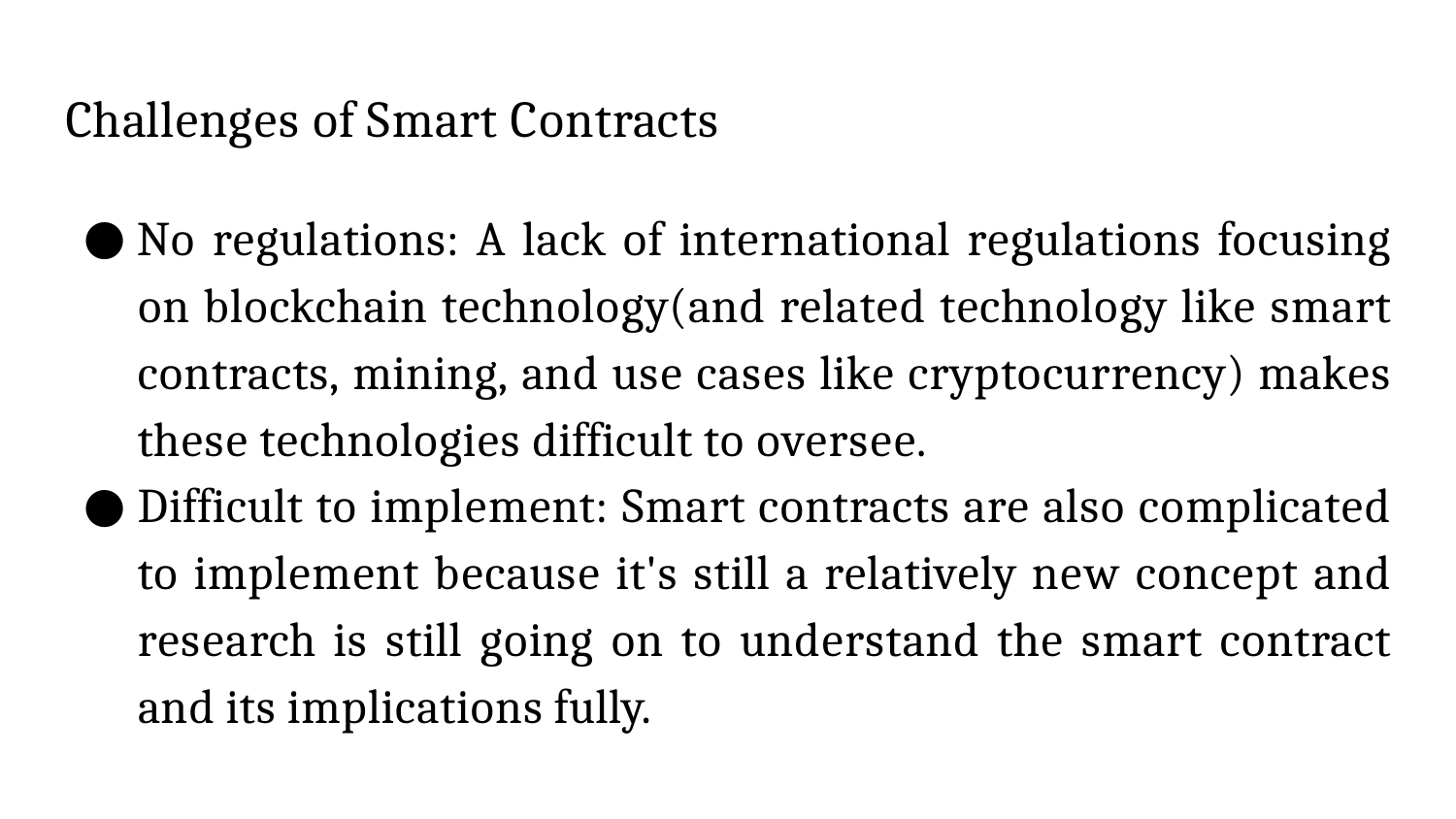

# Challenges of Smart Contracts
No regulations: A lack of international regulations focusing on blockchain technology(and related technology like smart contracts, mining, and use cases like cryptocurrency) makes these technologies difficult to oversee.
Difficult to implement: Smart contracts are also complicated to implement because it's still a relatively new concept and research is still going on to understand the smart contract and its implications fully.